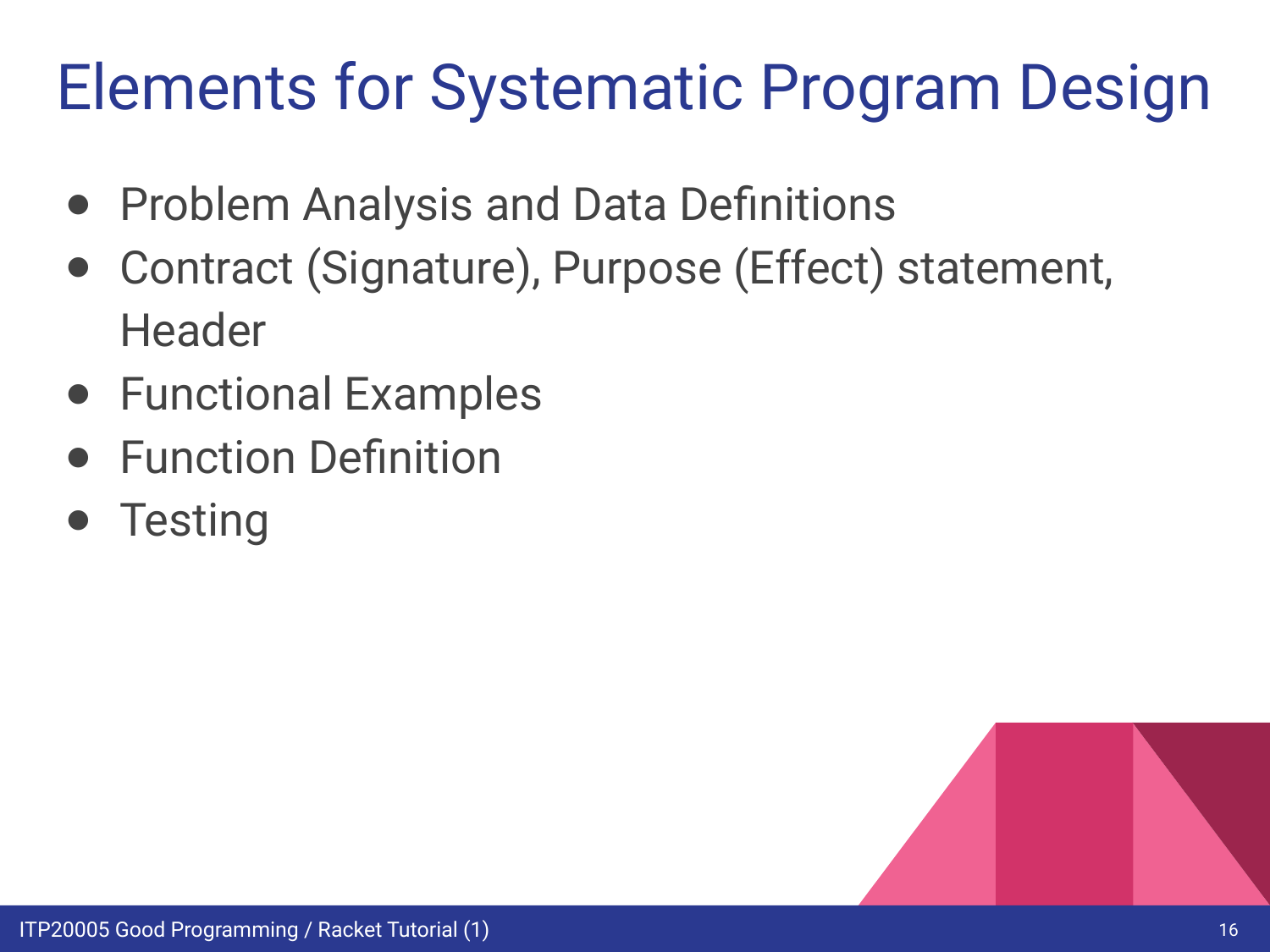

# Elements for Systematic Program Design
Problem Analysis and Data Definitions
Contract (Signature), Purpose (Effect) statement, Header
Functional Examples
Function Definition
Testing
16